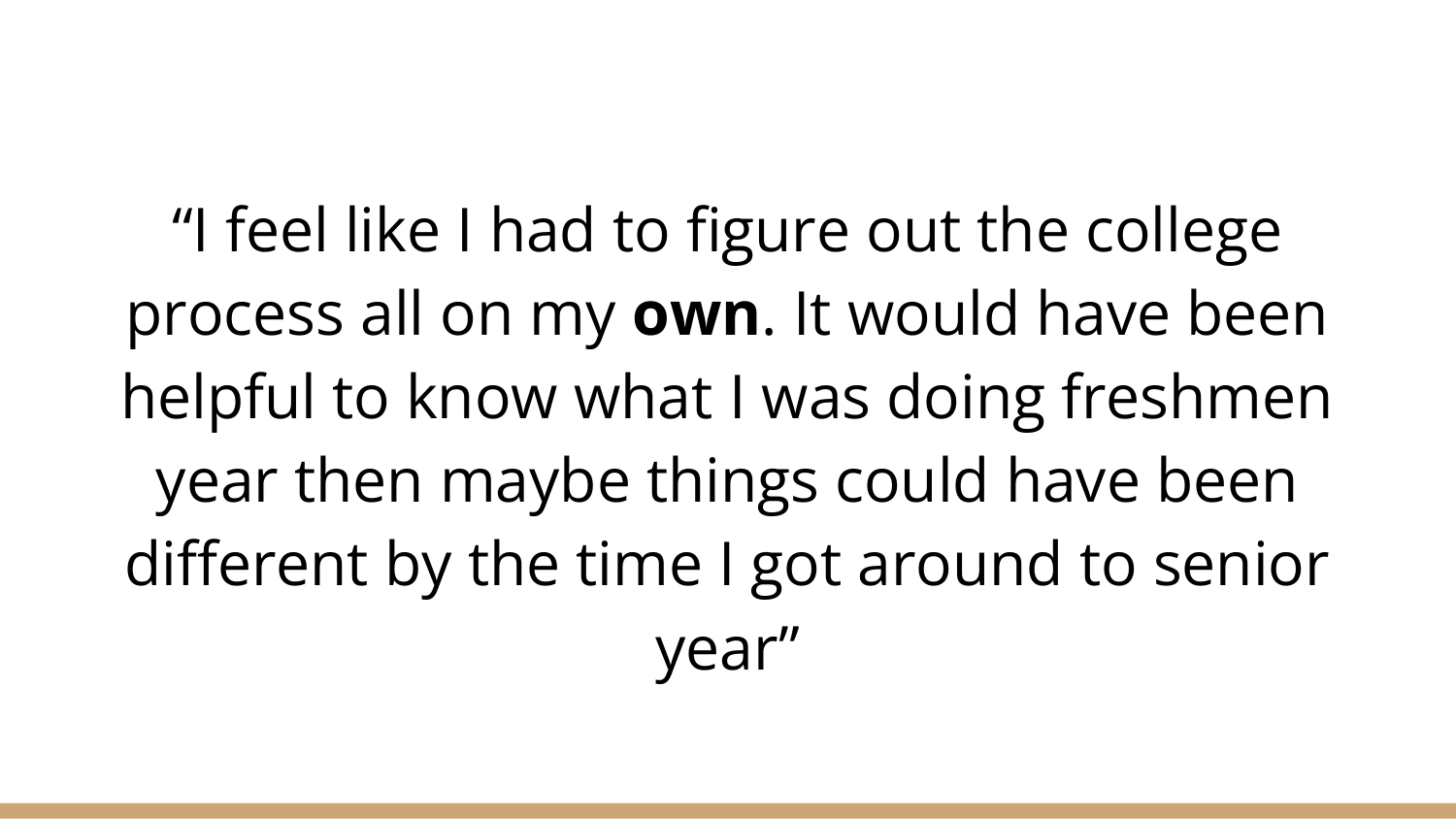

“I feel like I had to figure out the college process all on my own. It would have been helpful to know what I was doing freshmen year then maybe things could have been different by the time I got around to senior year”